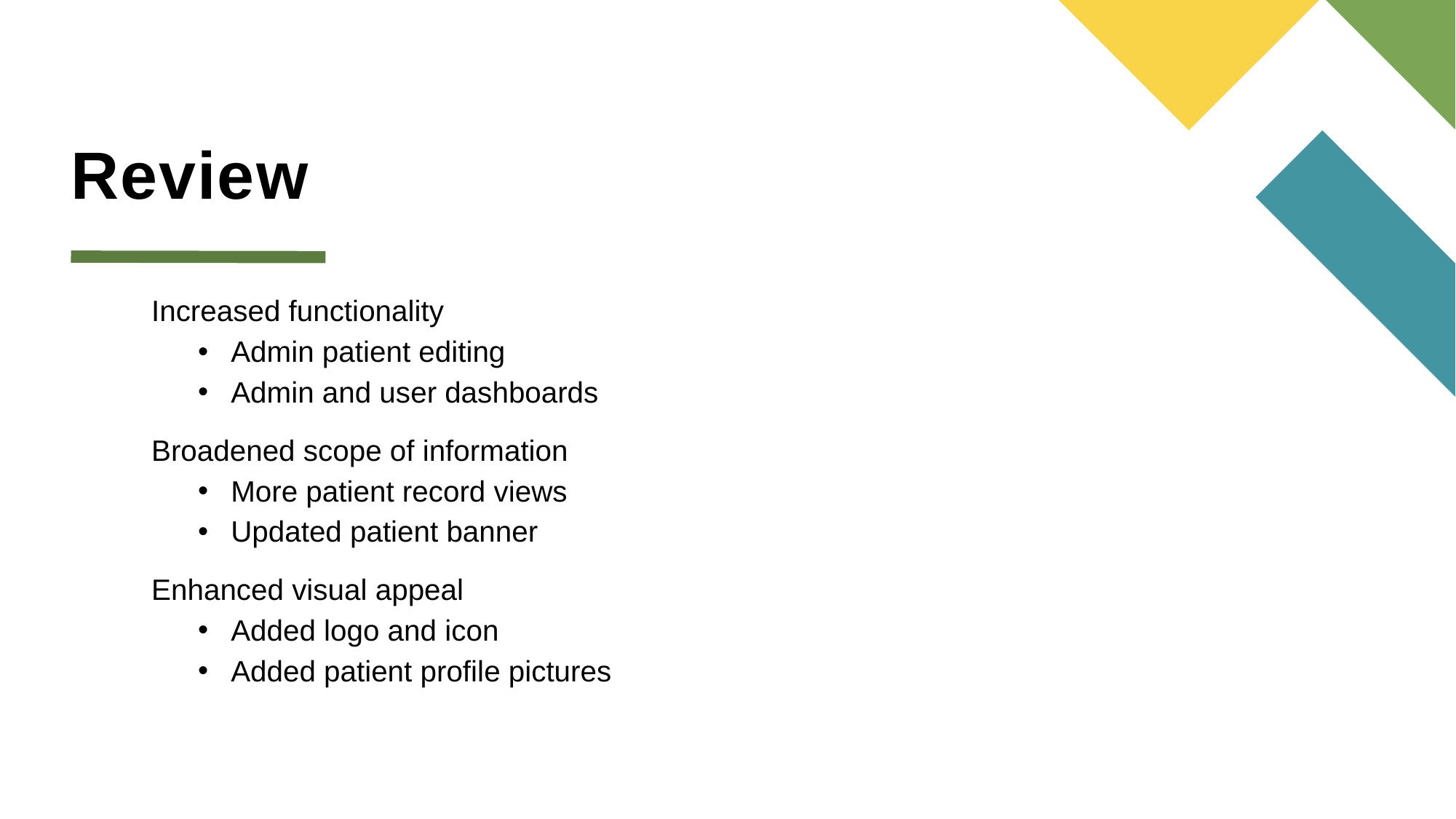

# Review
Increased functionality
Admin patient editing
Admin and user dashboards
Broadened scope of information
More patient record views
Updated patient banner
Enhanced visual appeal
Added logo and icon
Added patient profile pictures